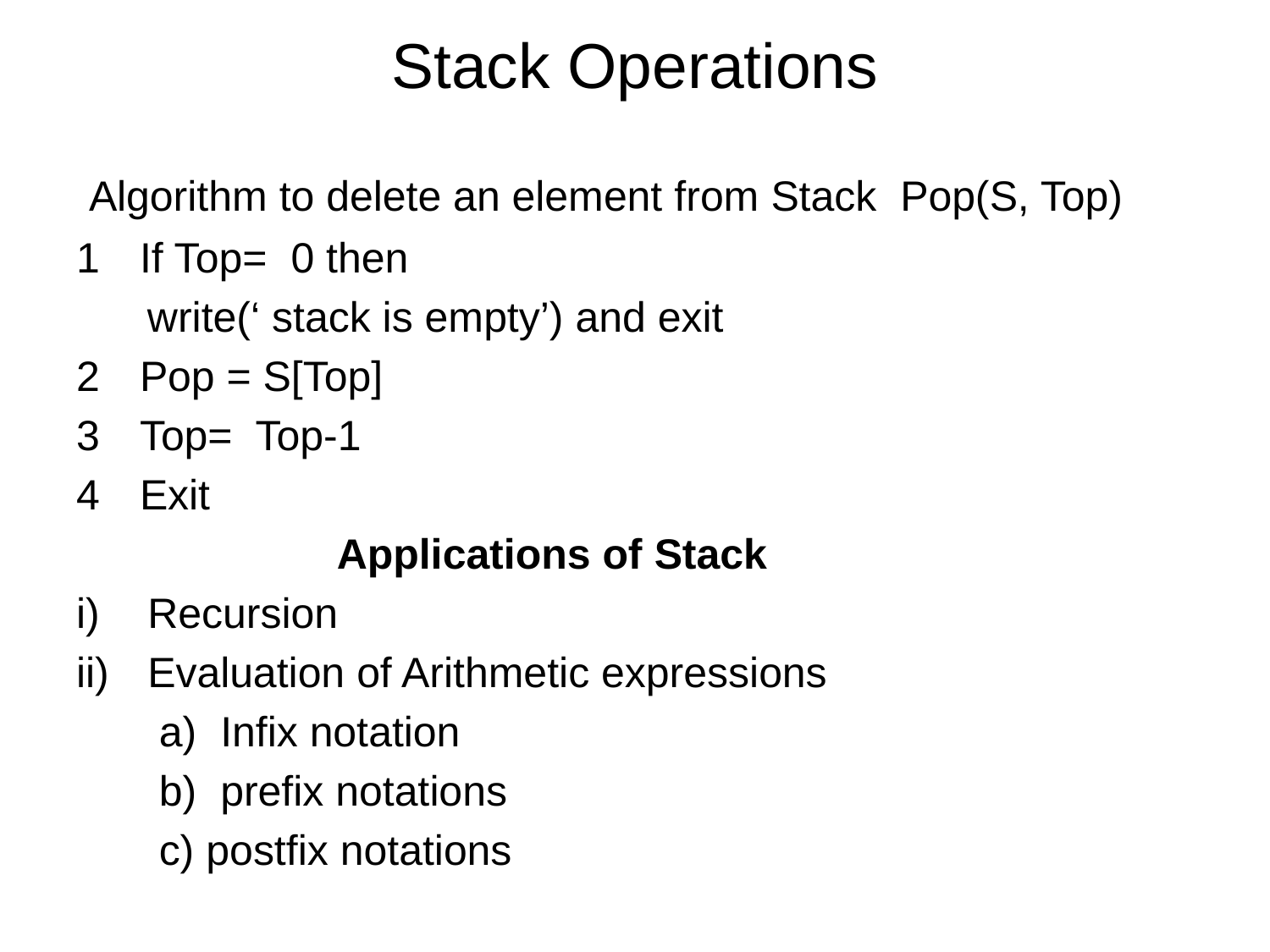

# Stack Operations
 Algorithm to delete an element from Stack  Pop(S, Top)
If Top=  0 then
      write(‘ stack is empty’) and exit
Pop = S[Top]
Top=  Top-1
Exit
                      Applications of Stack
Recursion
Evaluation of Arithmetic expressions
       a)  Infix notation
       b)  prefix notations
       c) postfix notations